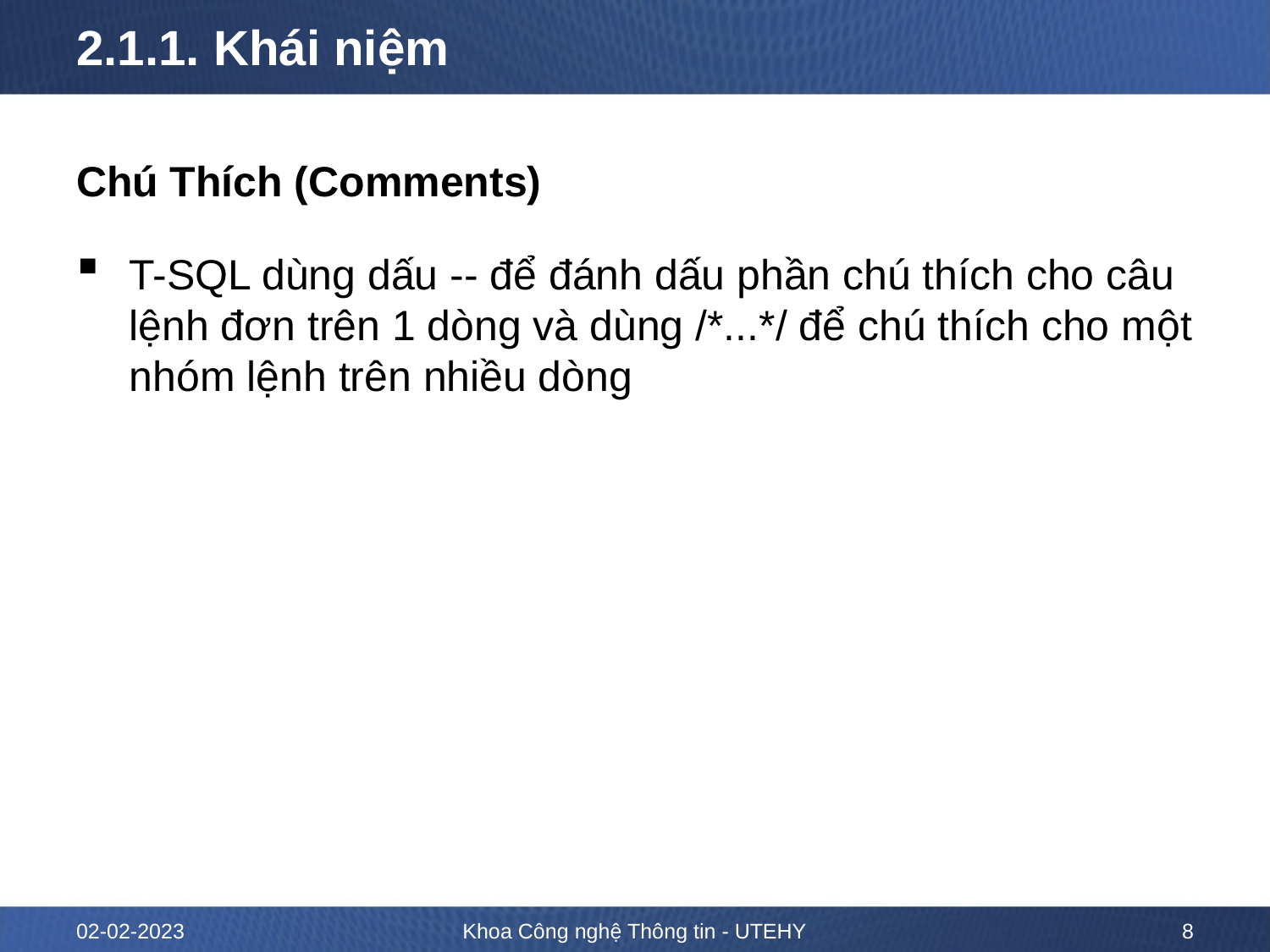

# 2.1.1. Khái niệm
Chú Thích (Comments)
T-SQL dùng dấu -- để đánh dấu phần chú thích cho câu lệnh đơn trên 1 dòng và dùng /*...*/ để chú thích cho một nhóm lệnh trên nhiều dòng
02-02-2023
Khoa Công nghệ Thông tin - UTEHY
8